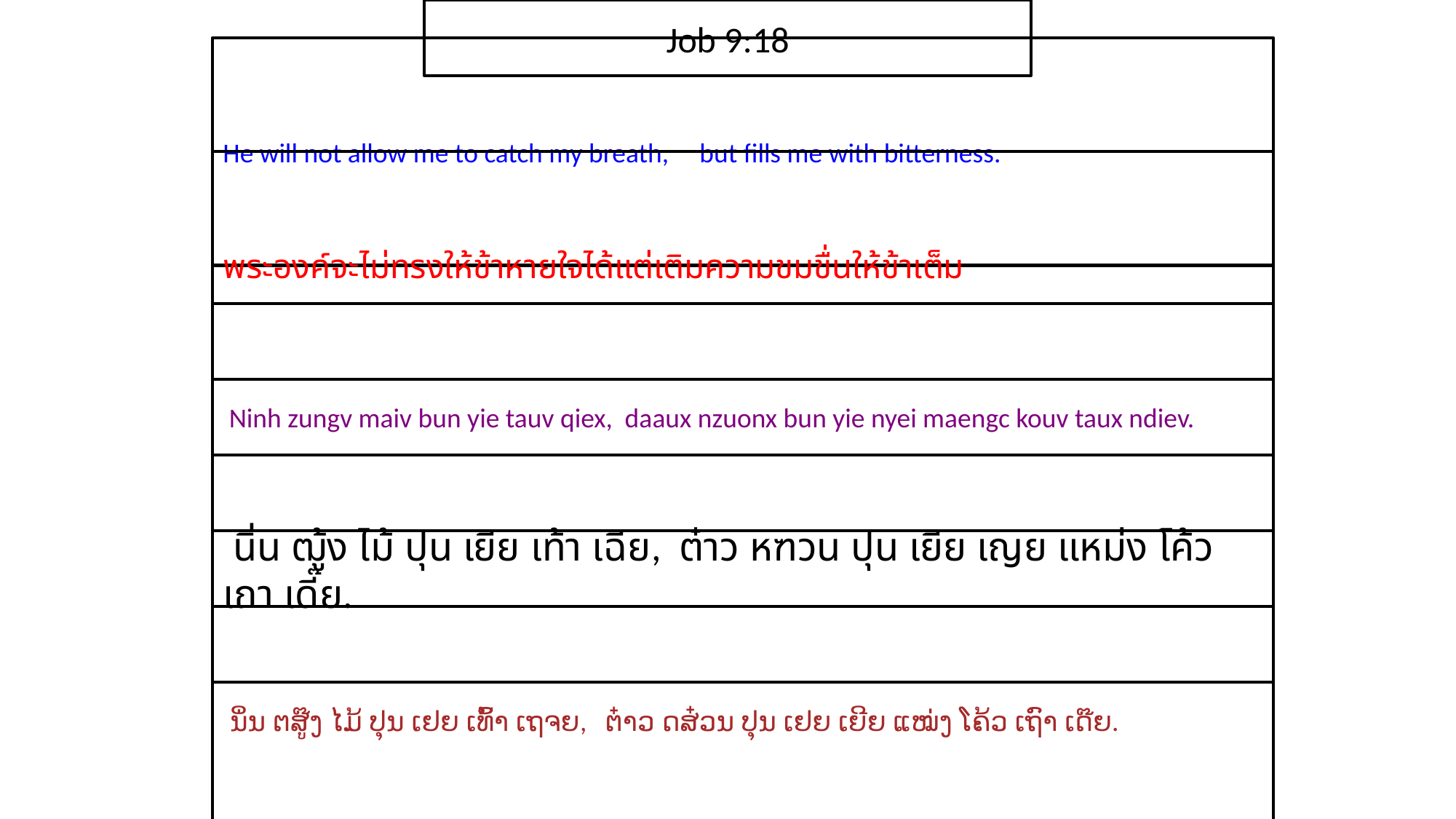

Job 9:18
He will not allow me to catch my breath,     but fills me with bitterness.
​พระ​องค์​จะ​ไม่​ทรง​ให้​ข้า​หายใจ​ได้แต่​เติม​ความ​ขม​ขื่น​ให้​ข้า​เต็ม
 Ninh zungv maiv bun yie tauv qiex,  daaux nzuonx bun yie nyei maengc kouv taux ndiev.
 นิ่น ฒู้ง ไม้ ปุน เยีย เท้า เฉีย,  ต๋าว หฑวน ปุน เยีย เญย แหม่ง โค้ว เถา เดี๊ย.
 ນິ່ນ ຕສູ໊ງ ໄມ້ ປຸນ ເຢຍ ເທົ້າ ເຖຈຍ,   ຕ໋າວ ດສ໋ວນ ປຸນ ເຢຍ ເຍີຍ ແໝ່ງ ໂຄ້ວ ເຖົາ ເດ໊ຍ.